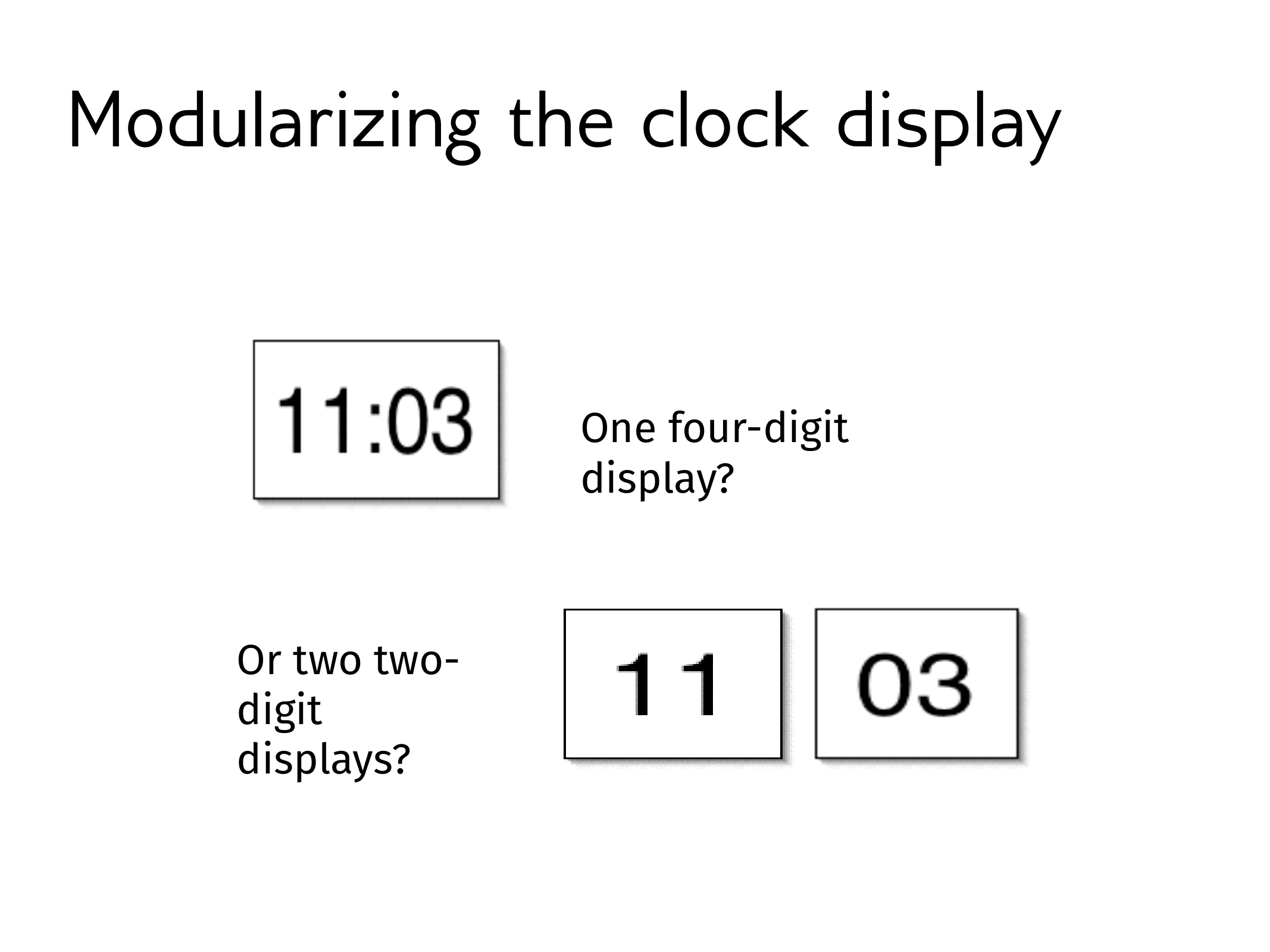

# Modularizing the clock display

One	four-digit display?

Or two two-  digit displays?